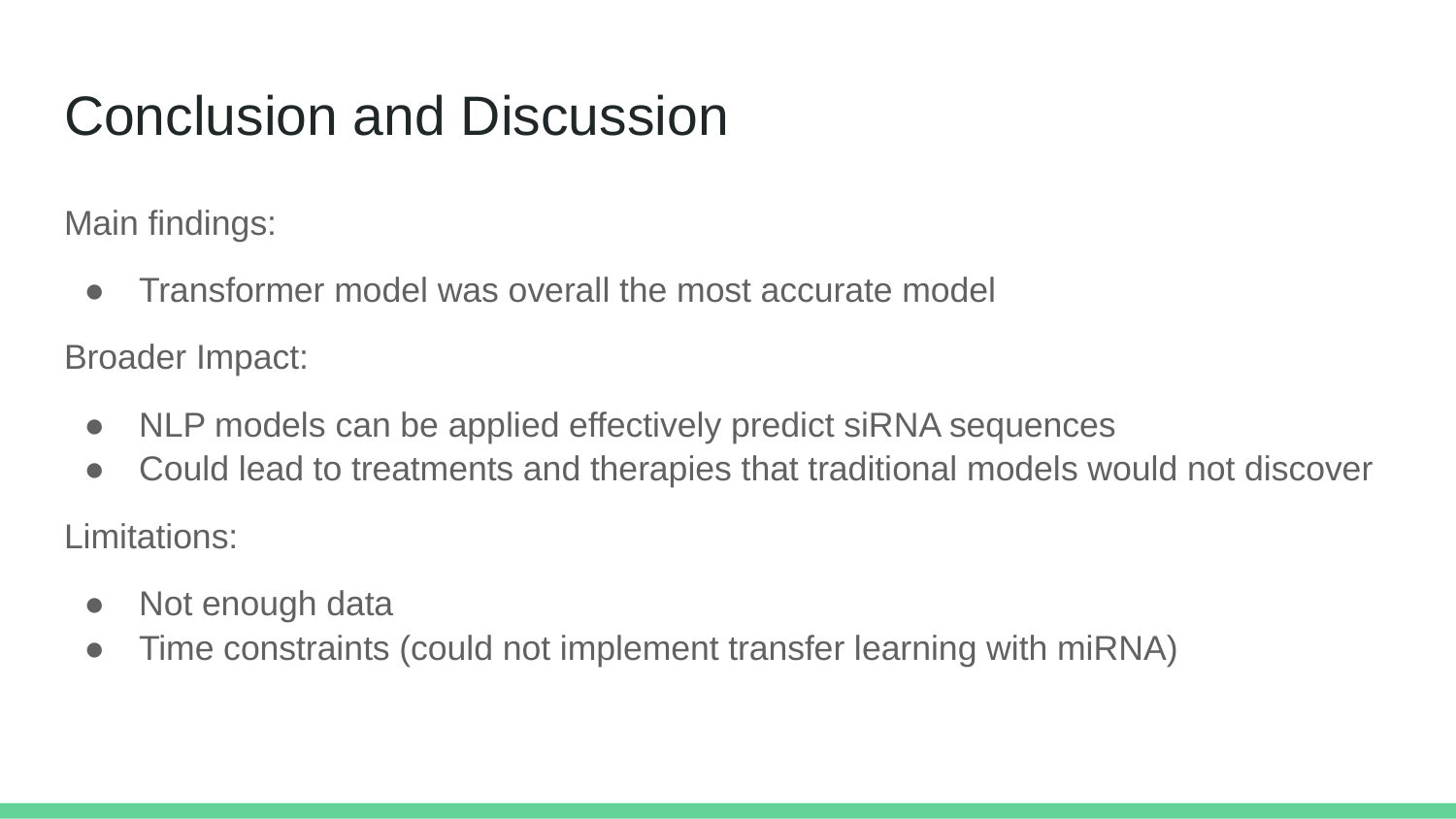

# Conclusion and Discussion
Main findings:
Transformer model was overall the most accurate model
Broader Impact:
NLP models can be applied effectively predict siRNA sequences
Could lead to treatments and therapies that traditional models would not discover
Limitations:
Not enough data
Time constraints (could not implement transfer learning with miRNA)